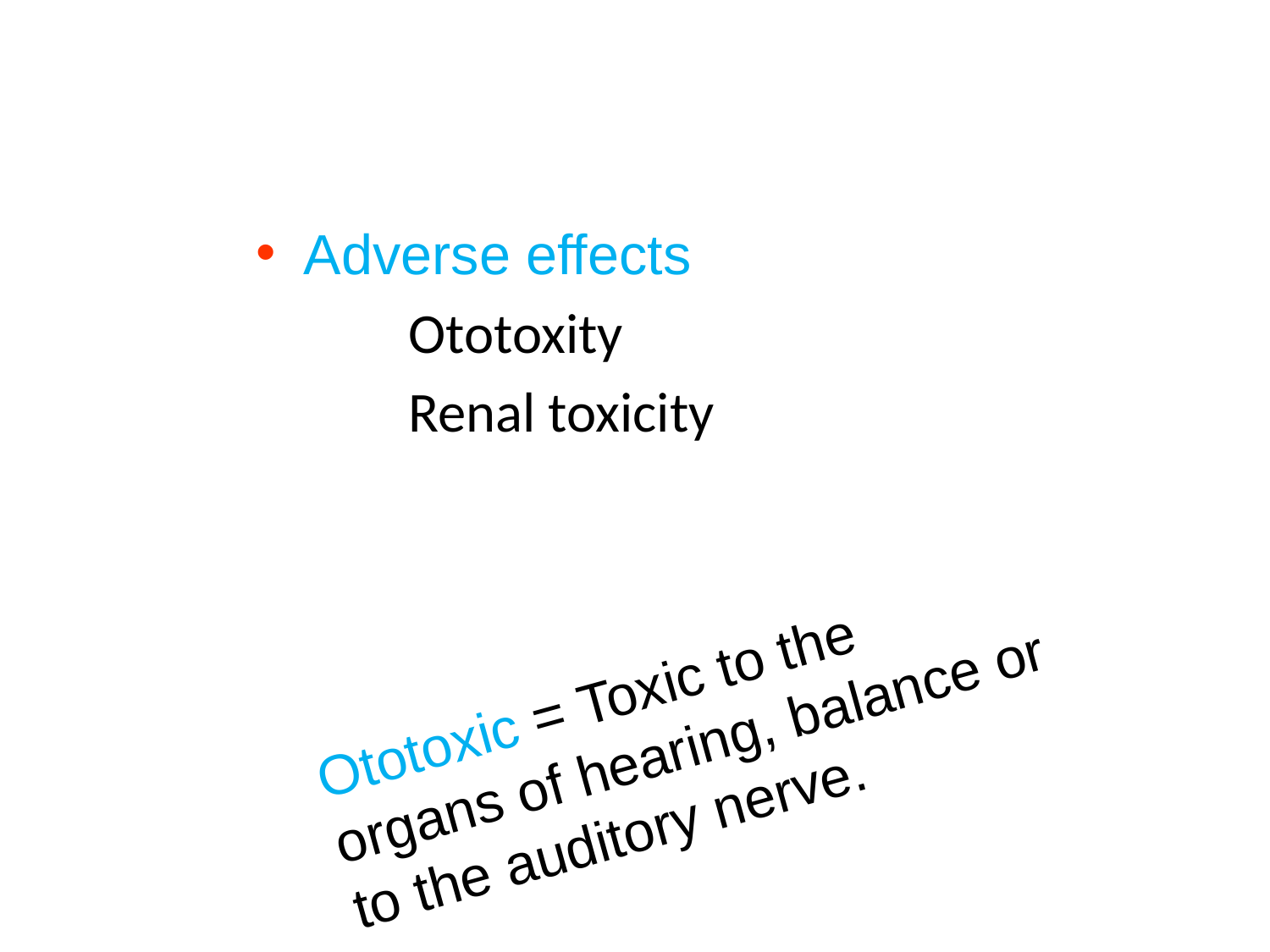

Adverse effects
            Ototoxity
            Renal toxicity
Ototoxic = Toxic to the organs of hearing, balance or to the auditory nerve.